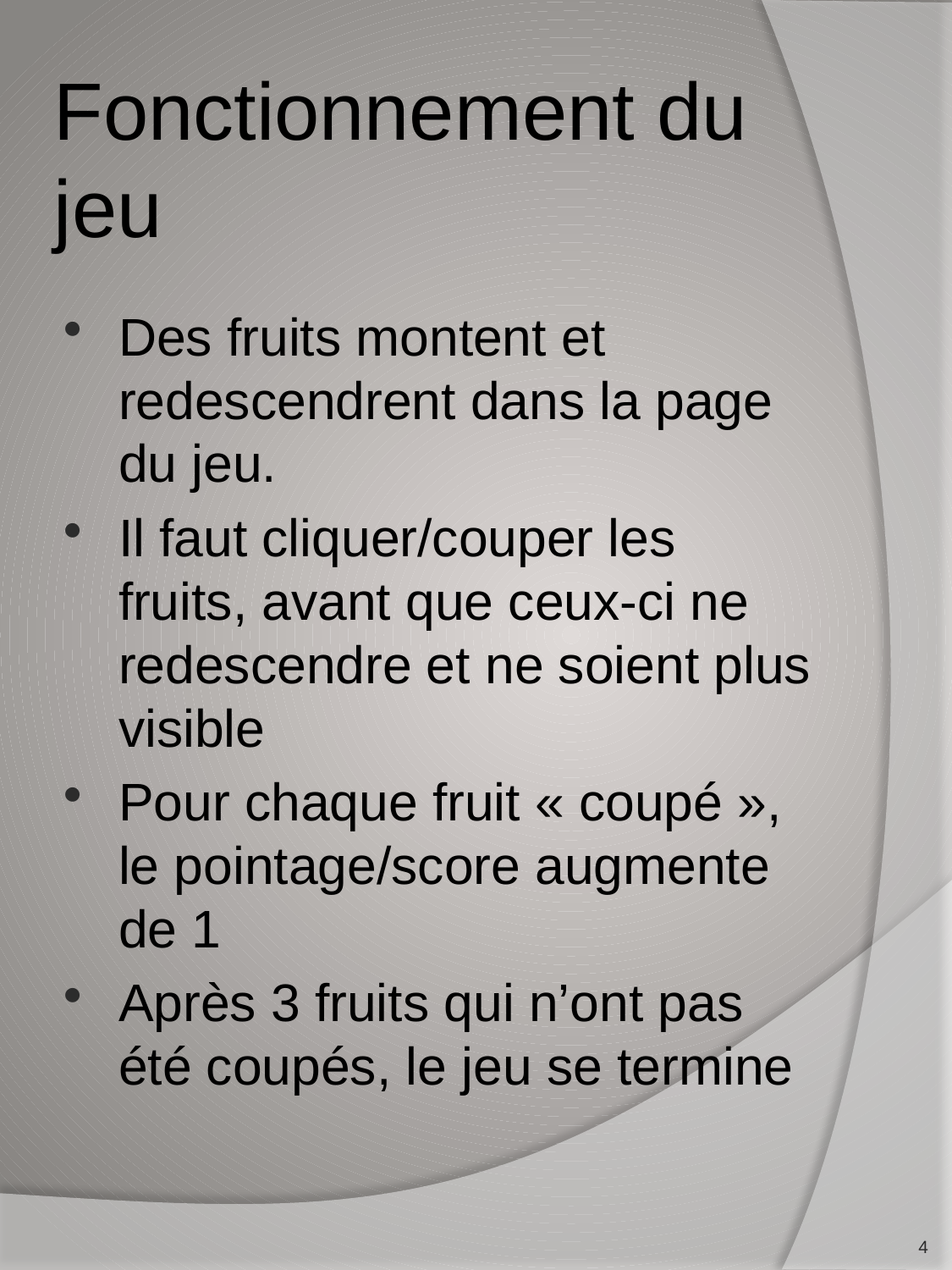

# Fonctionnement du jeu
Des fruits montent et redescendrent dans la page du jeu.
Il faut cliquer/couper les fruits, avant que ceux-ci ne redescendre et ne soient plus visible
Pour chaque fruit « coupé », le pointage/score augmente de 1
Après 3 fruits qui n’ont pas été coupés, le jeu se termine

4